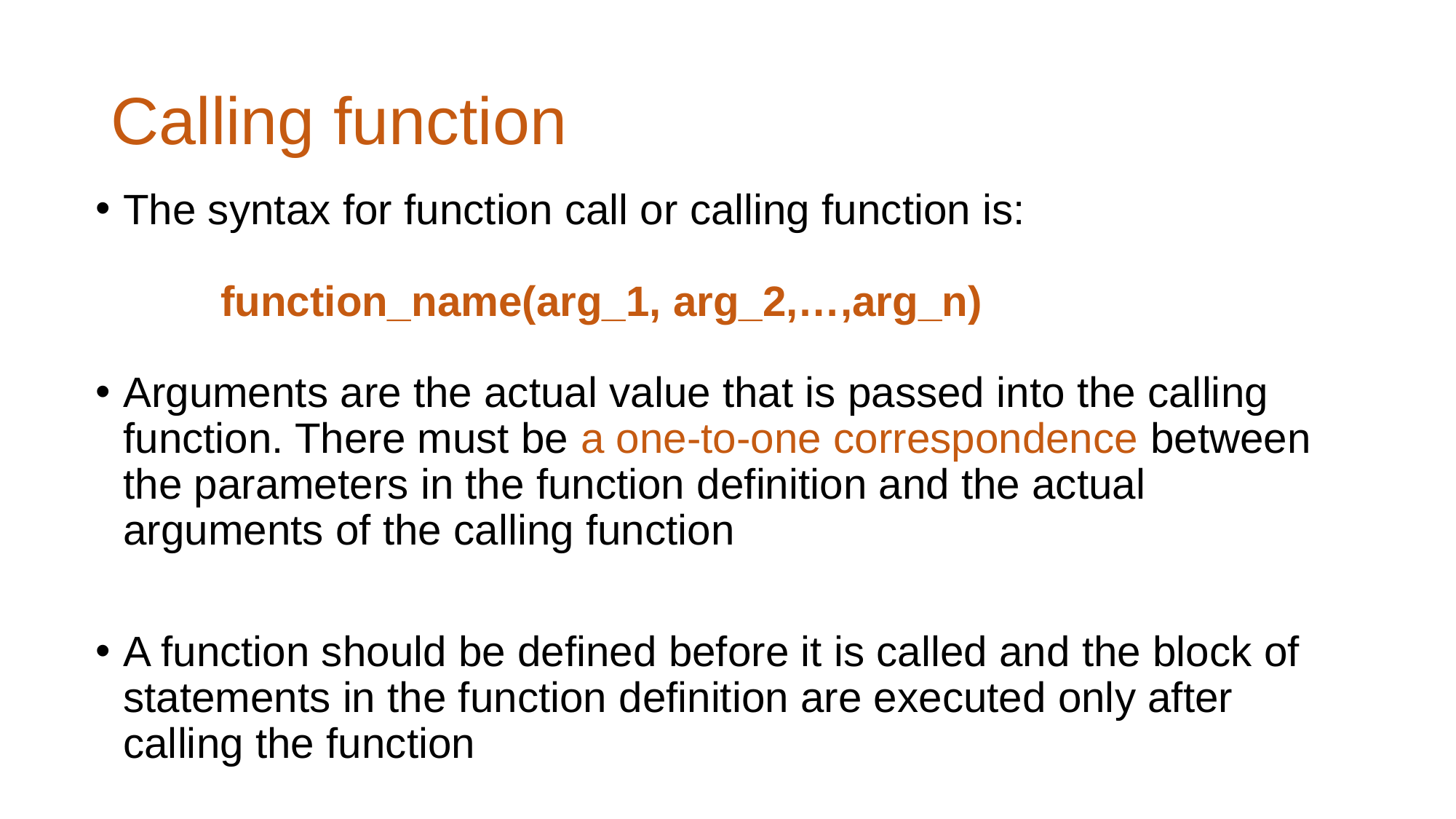

# Calling function
The syntax for function call or calling function is:

Arguments are the actual value that is passed into the calling function. There must be a one-to-one correspondence between the parameters in the function definition and the actual arguments of the calling function

A function should be defined before it is called and the block of statements in the function definition are executed only after calling the function

function_name(arg_1, arg_2,…,arg_n)